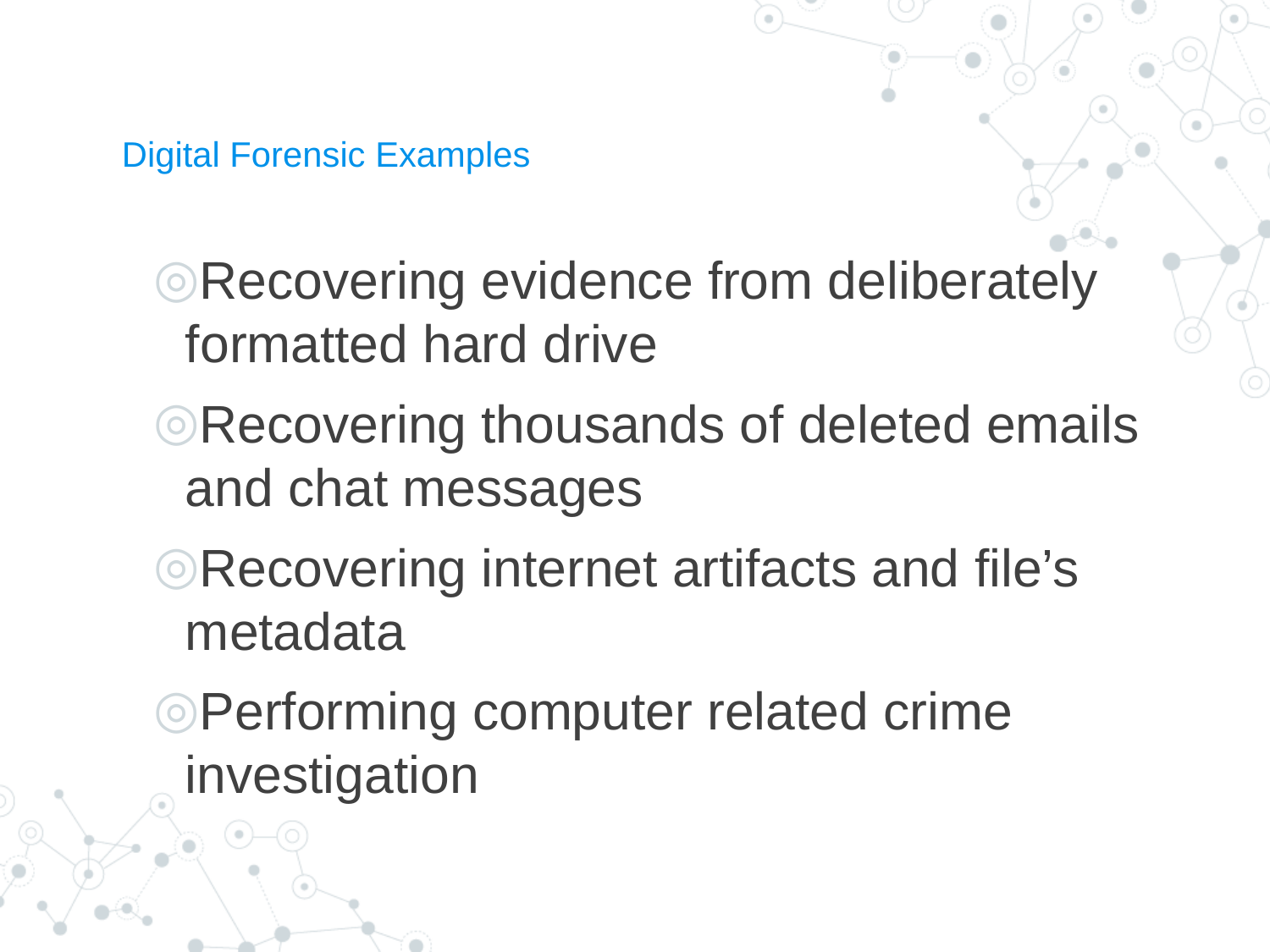

# Digital Forensic Examples
Recovering evidence from deliberately formatted hard drive

Recovering thousands of deleted emails and chat messages

Recovering internet artifacts and file’s metadata

Performing computer related crime investigation